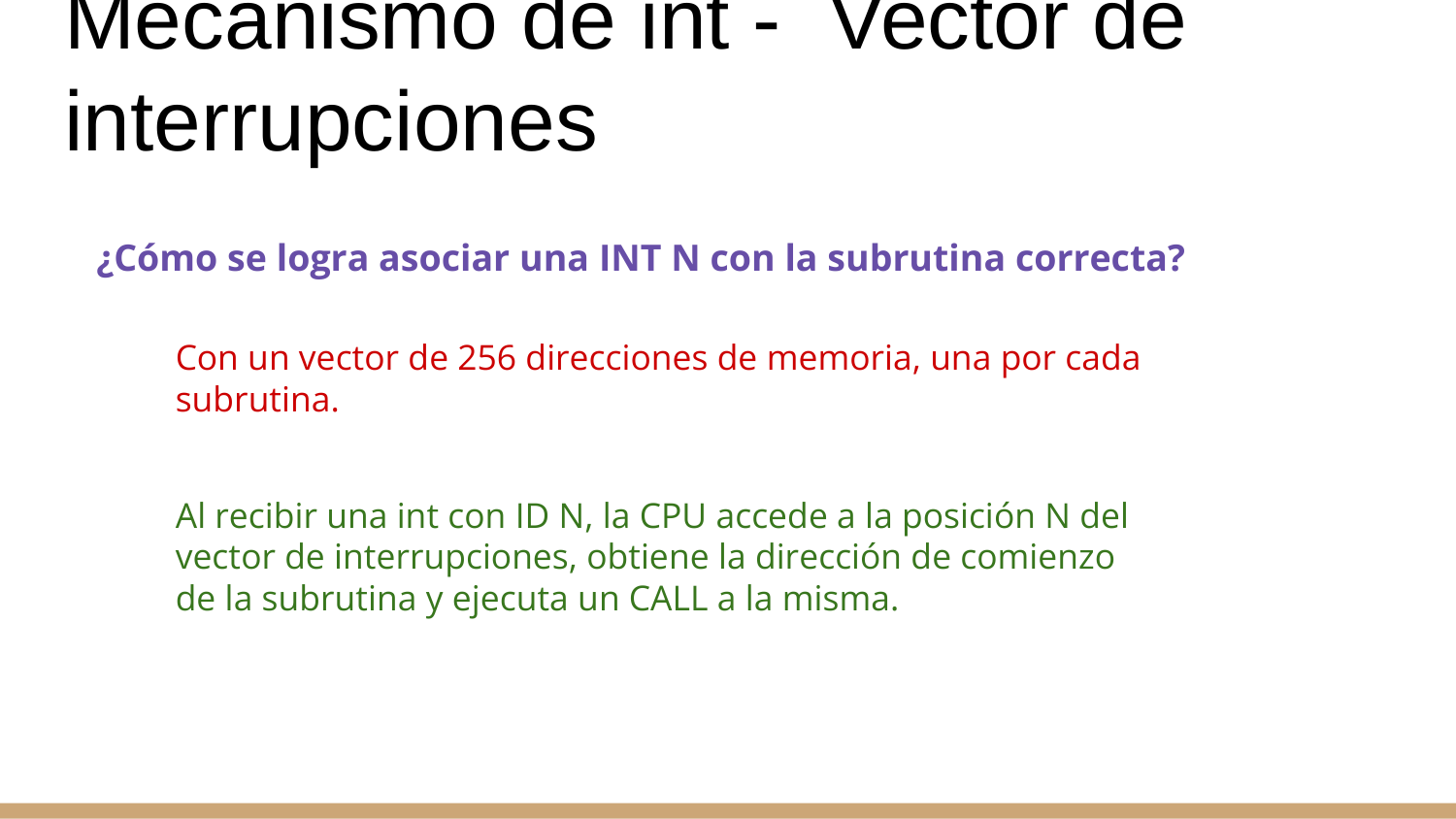

# Mecanismo de int -  Vector de interrupciones
¿Cómo se logra asociar una INT N con la subrutina correcta?
Con un vector de 256 direcciones de memoria, una por cada subrutina.
Al recibir una int con ID N, la CPU accede a la posición N del vector de interrupciones, obtiene la dirección de comienzo de la subrutina y ejecuta un CALL a la misma.